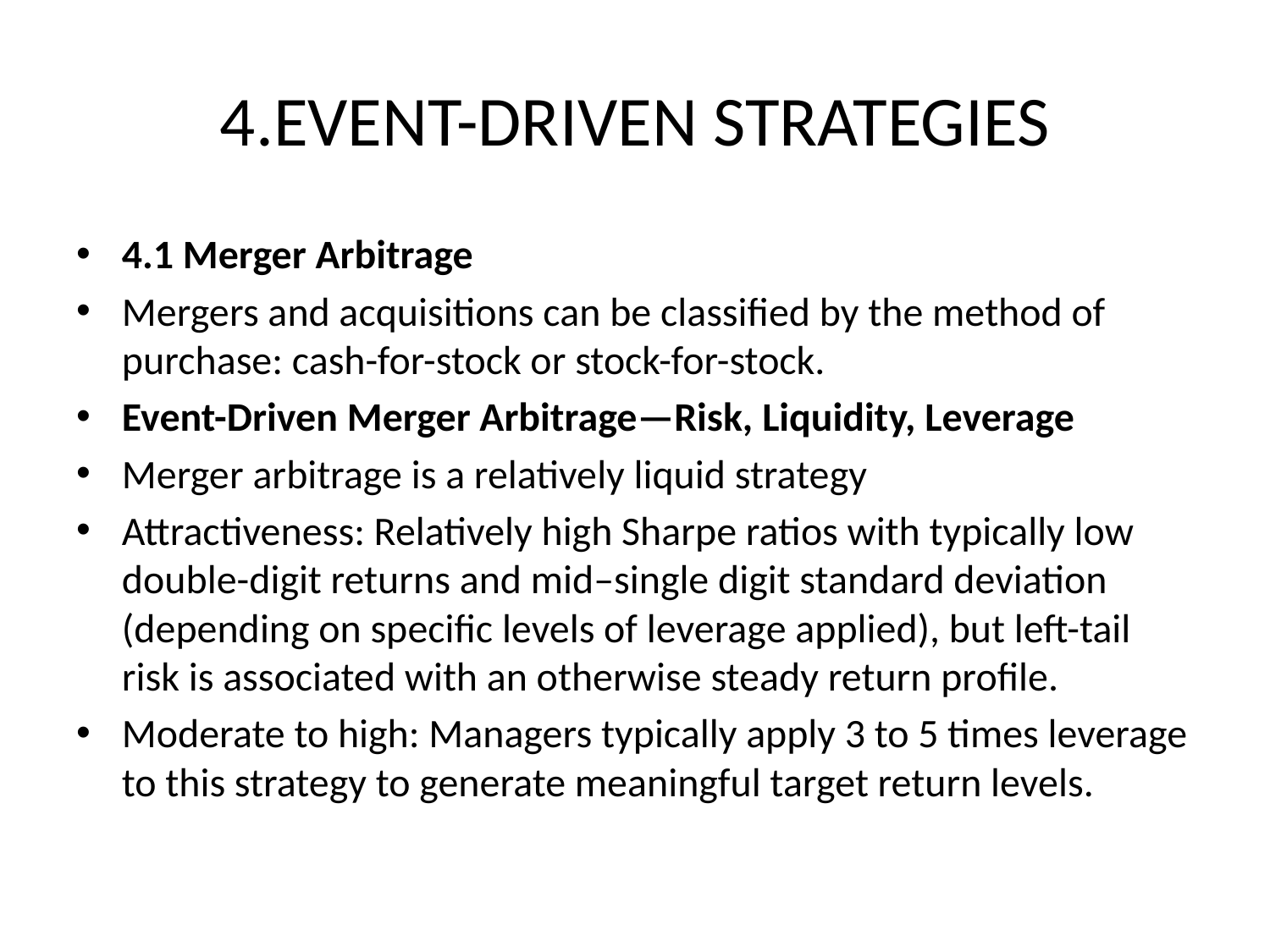

# 4.EVENT-DRIVEN STRATEGIES
4.1 Merger Arbitrage
Mergers and acquisitions can be classified by the method of purchase: cash-for-stock or stock-for-stock.
Event-Driven Merger Arbitrage—Risk, Liquidity, Leverage
Merger arbitrage is a relatively liquid strategy
Attractiveness: Relatively high Sharpe ratios with typically low double-digit returns and mid–single digit standard deviation (depending on specific levels of leverage applied), but left-tail risk is associated with an otherwise steady return profile.
Moderate to high: Managers typically apply 3 to 5 times leverage to this strategy to generate meaningful target return levels.